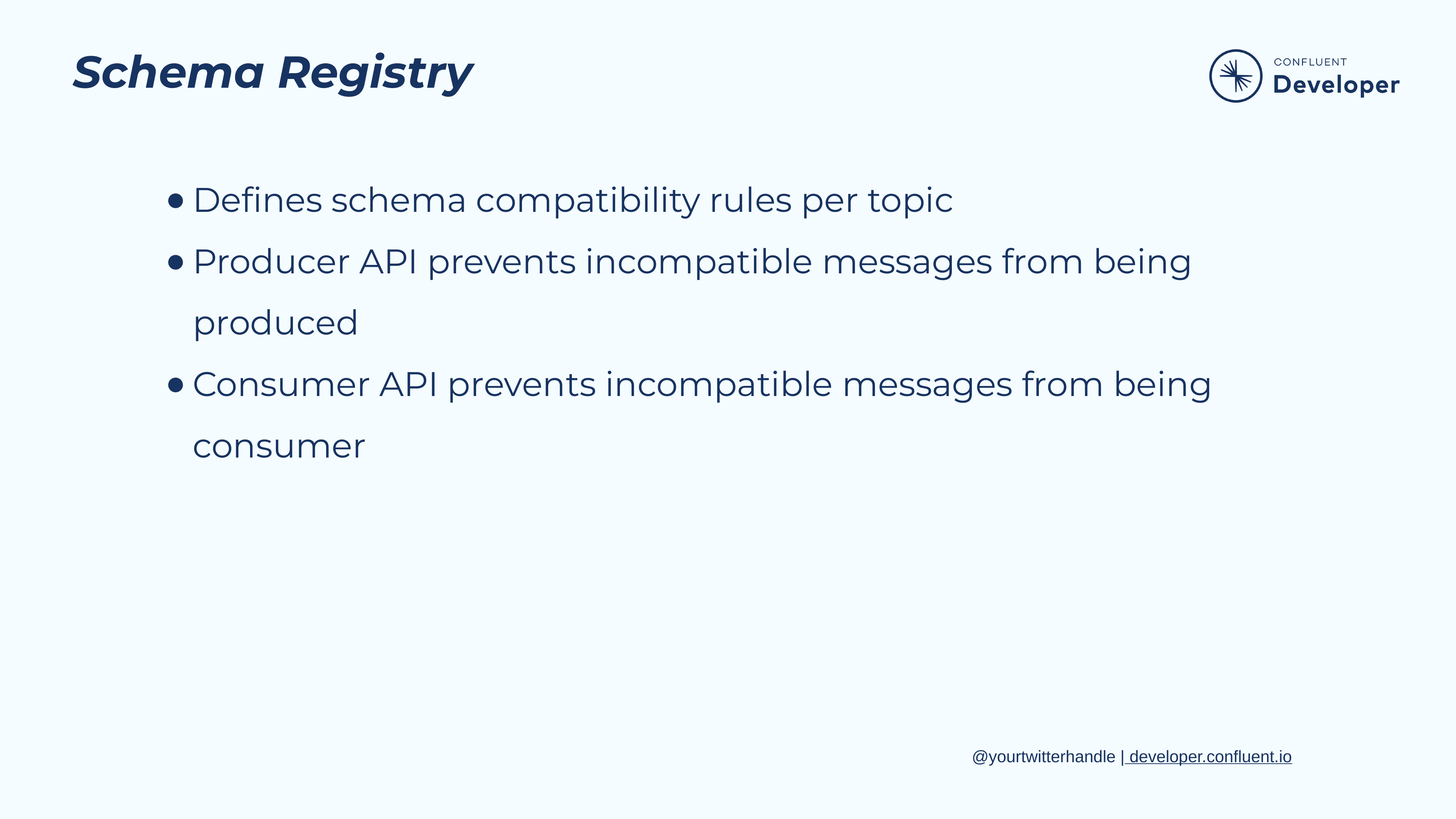

# Schema Registry
Defines schema compatibility rules per topic
Producer API prevents incompatible messages from being produced
Consumer API prevents incompatible messages from being consumer